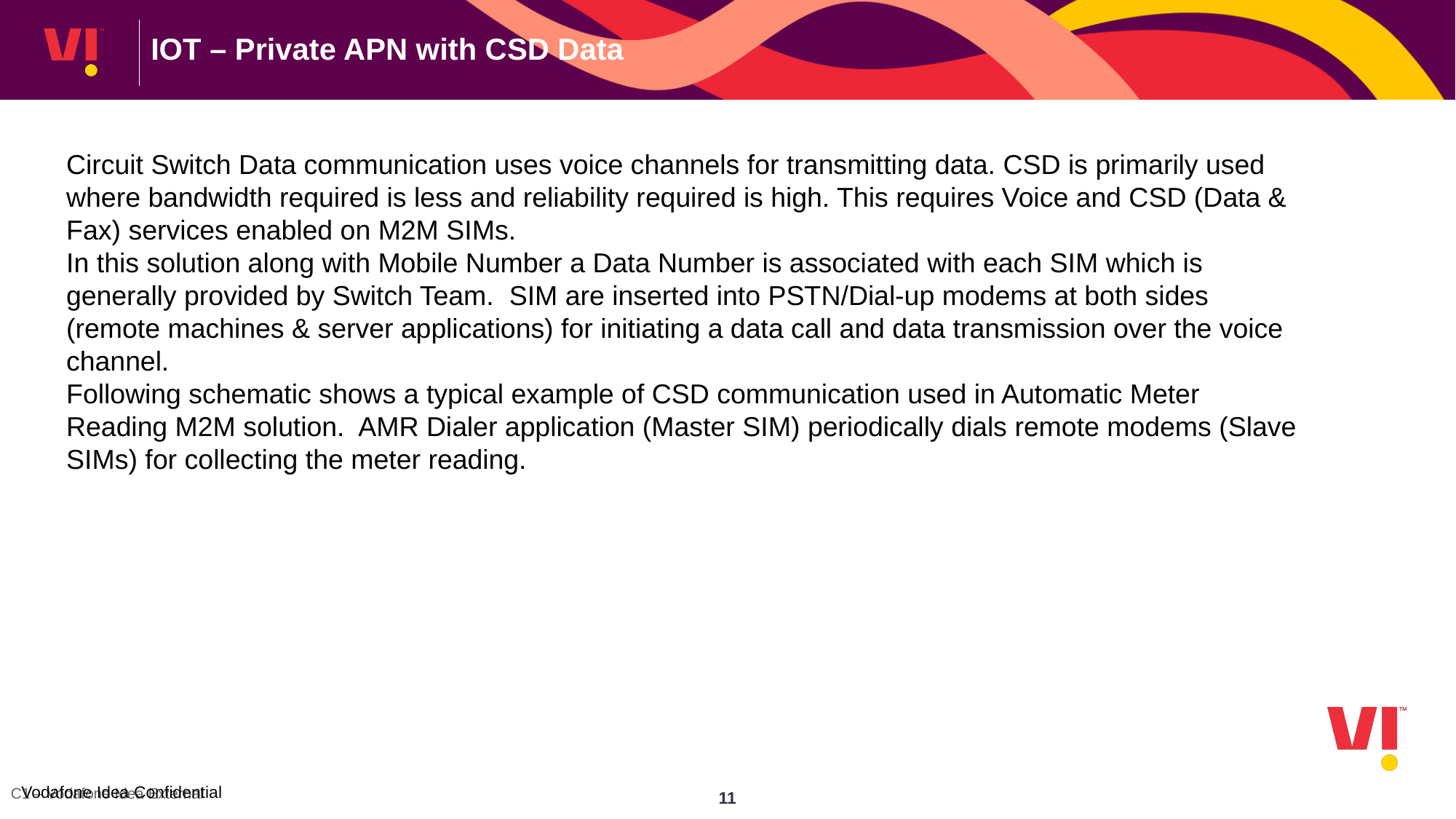

IOT – Private APN with CSD Data
Circuit Switch Data communication uses voice channels for transmitting data. CSD is primarily used where bandwidth required is less and reliability required is high. This requires Voice and CSD (Data & Fax) services enabled on M2M SIMs.
In this solution along with Mobile Number a Data Number is associated with each SIM which is generally provided by Switch Team.  SIM are inserted into PSTN/Dial-up modems at both sides (remote machines & server applications) for initiating a data call and data transmission over the voice channel.
Following schematic shows a typical example of CSD communication used in Automatic Meter Reading M2M solution.  AMR Dialer application (Master SIM) periodically dials remote modems (Slave SIMs) for collecting the meter reading.
11